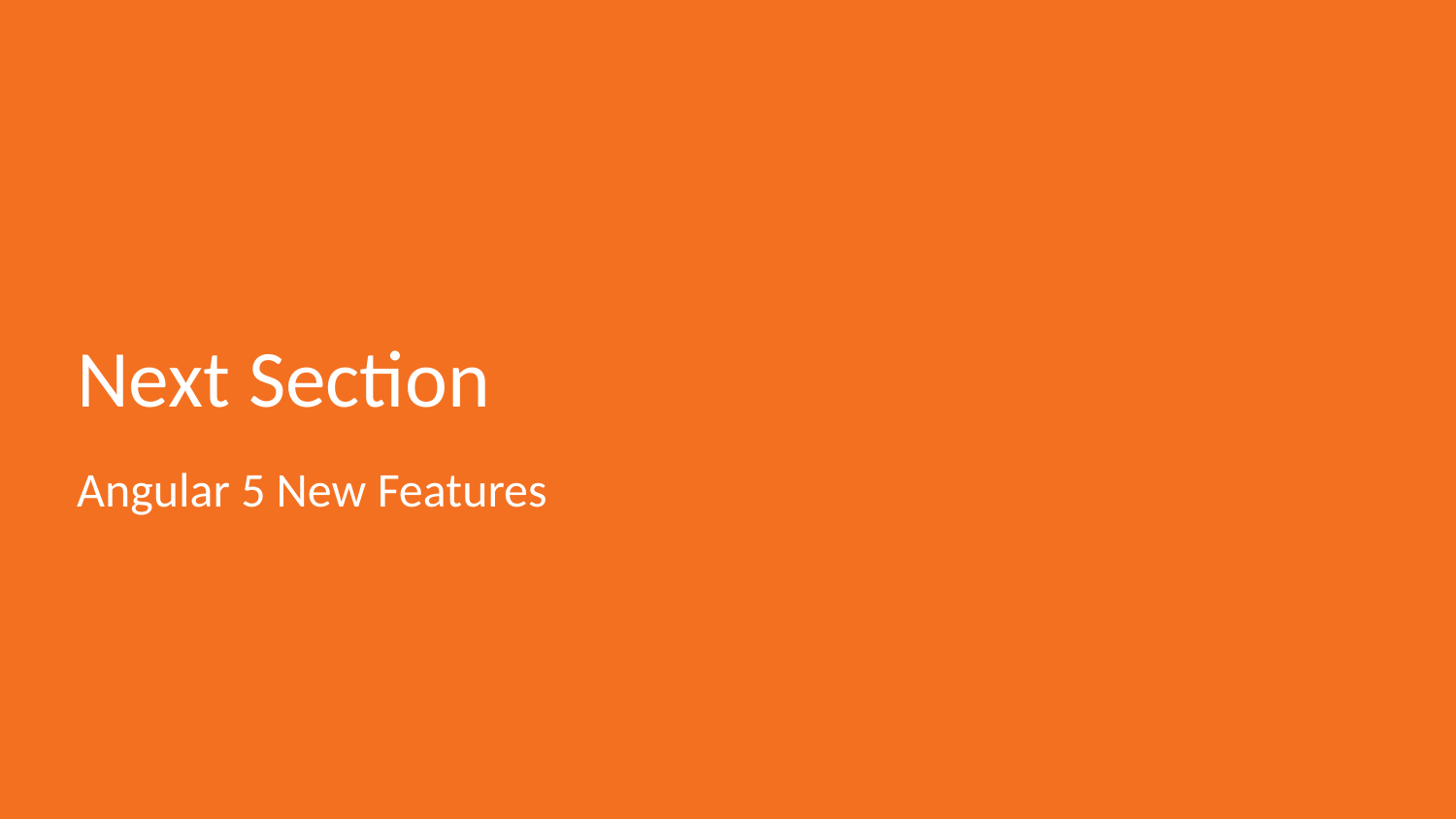

# Next Section
Angular 5 New Features